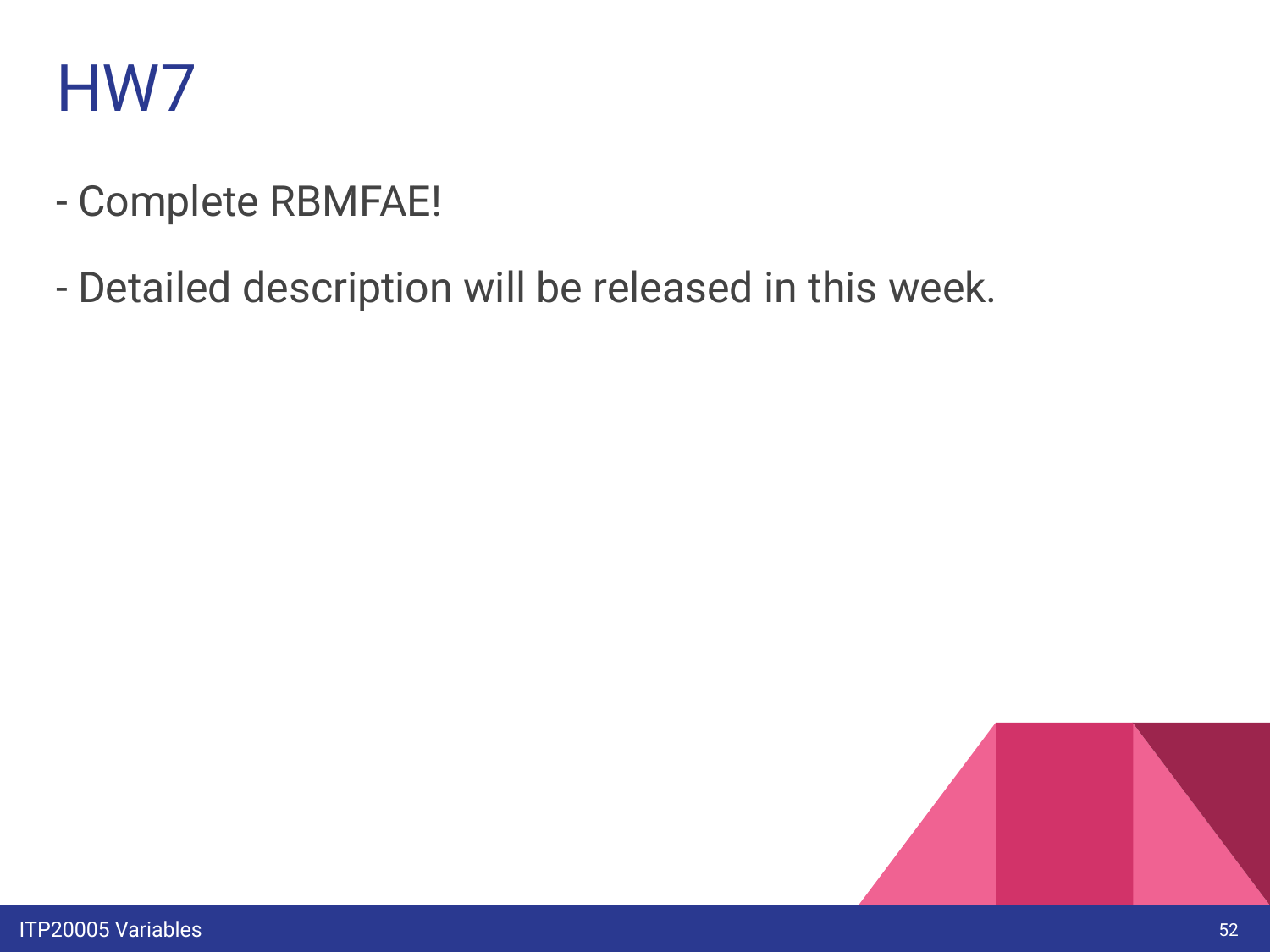

# HW7
- Complete RBMFAE!
- Detailed description will be released in this week.
52